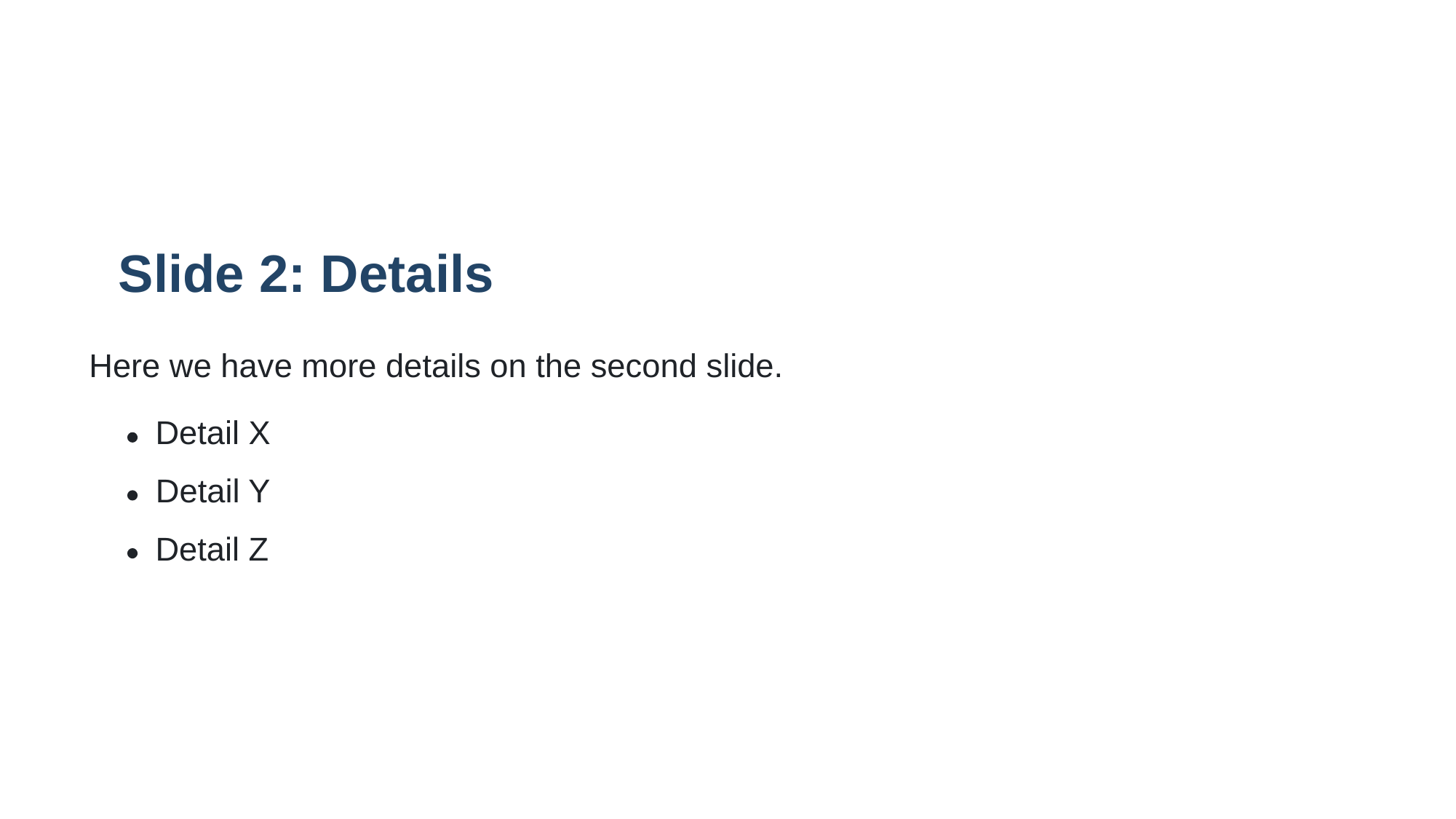

Slide 2: Details
Here we have more details on the second slide.
Detail X

Detail Y

Detail Z